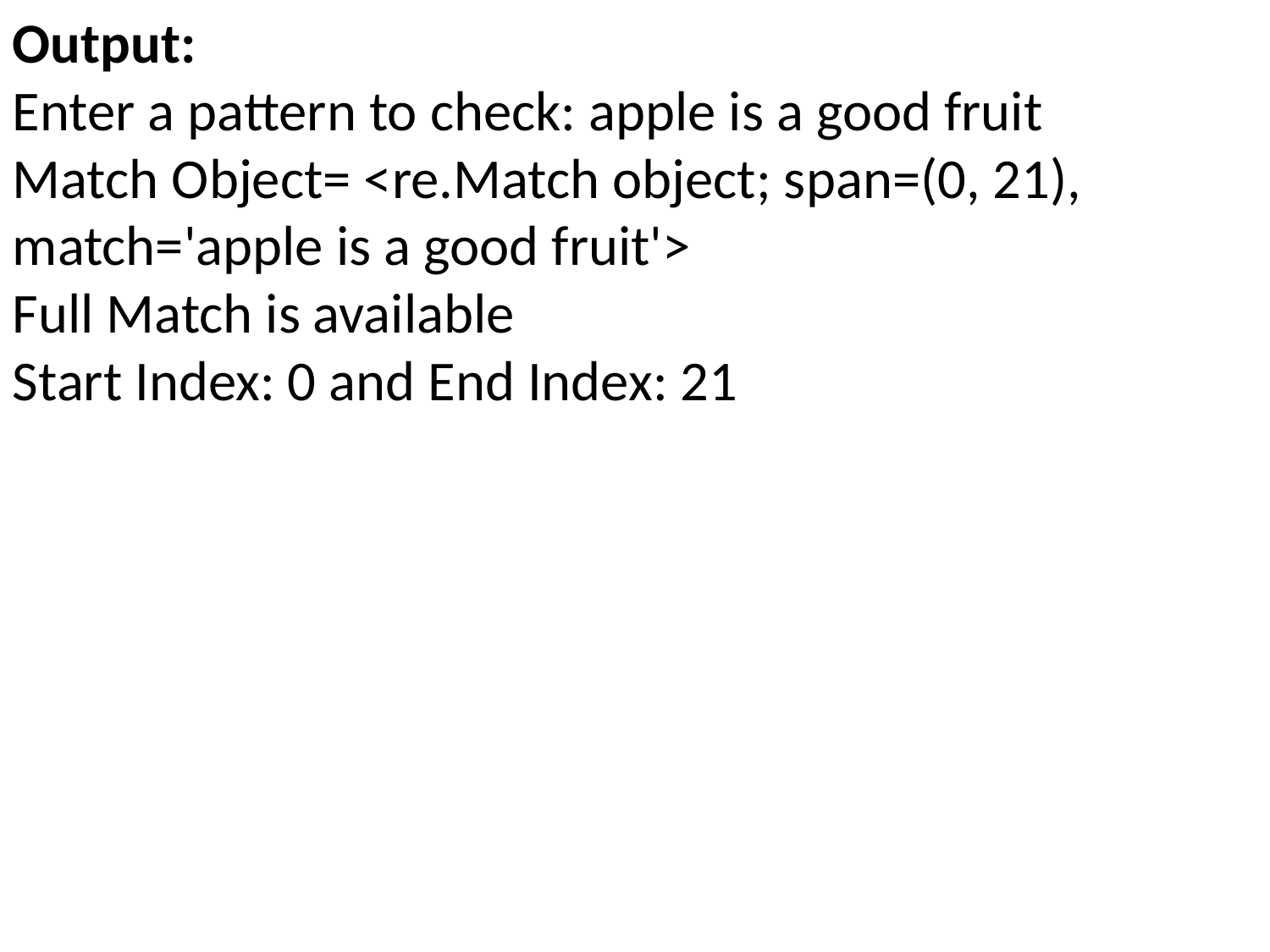

Output:
Enter a pattern to check: apple is a good fruit
Match Object= <re.Match object; span=(0, 21), match='apple is a good fruit'>
Full Match is available
Start Index: 0 and End Index: 21